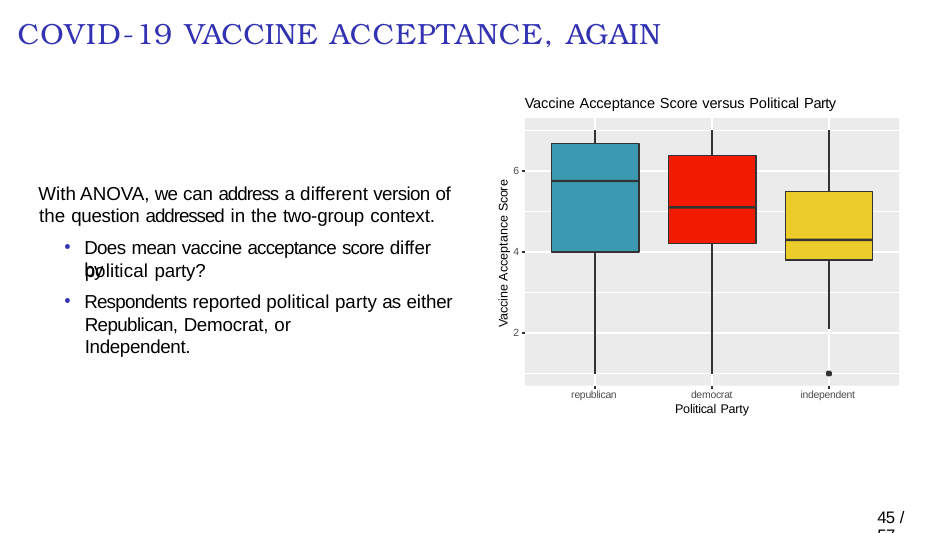

# COVID-19 vaccine acceptance, again
Vaccine Acceptance Score versus Political Party

6
Vaccine Acceptance Score
With ANOVA, we can address a different version of the question addressed in the two-group context.
Does mean vaccine acceptance score differ by
4
political party?
Respondents reported political party as either
Republican, Democrat, or Independent.
2
republican
democrat
Political Party
independent
45 / 57